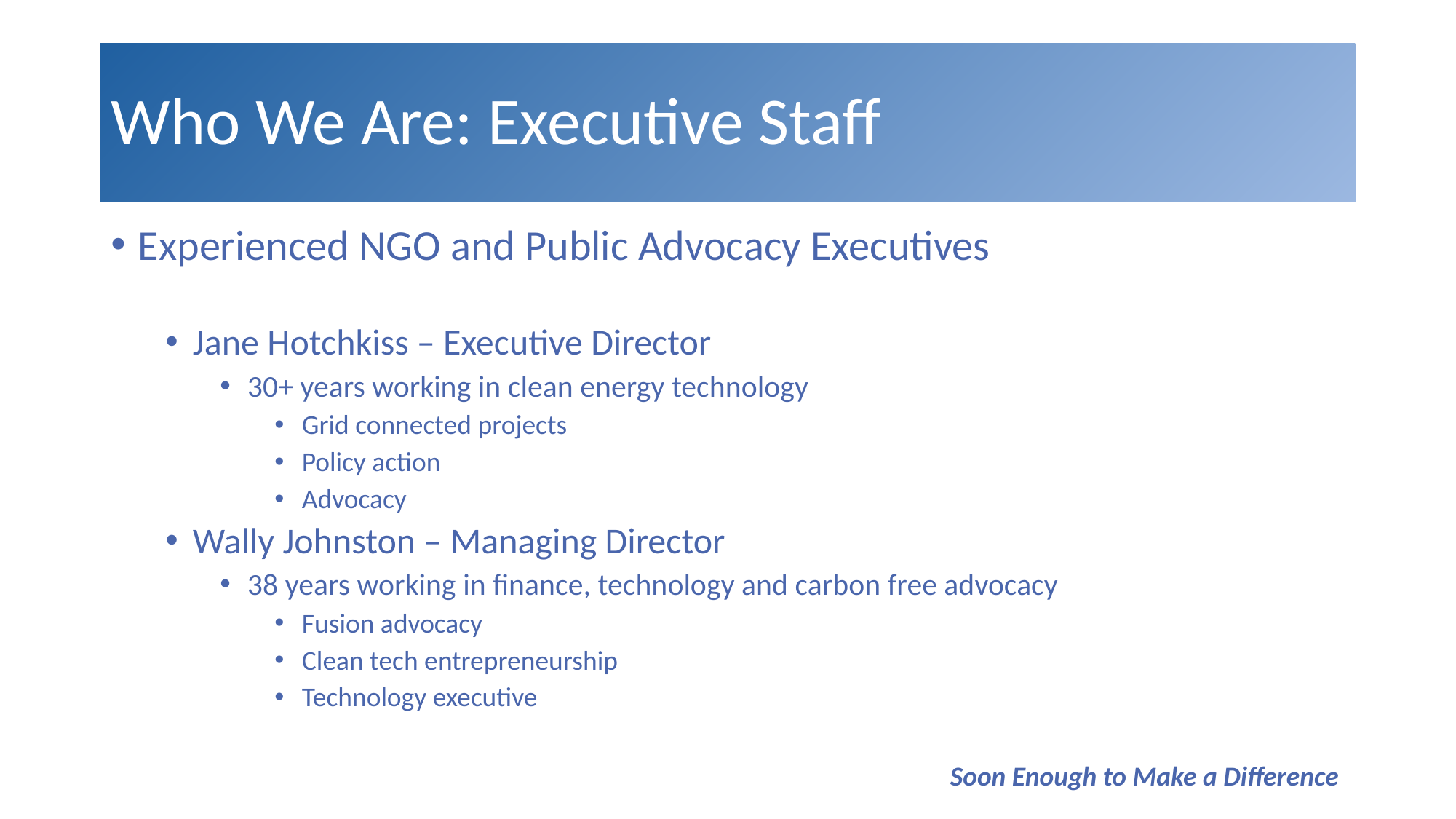

# Who We Are: Executive Staff
Experienced NGO and Public Advocacy Executives

Jane Hotchkiss – Executive Director
30+ years working in clean energy technology
Grid connected projects
Policy action
Advocacy
Wally Johnston – Managing Director
38 years working in finance, technology and carbon free advocacy
Fusion advocacy
Clean tech entrepreneurship
Technology executive

Soon Enough to Make a Difference